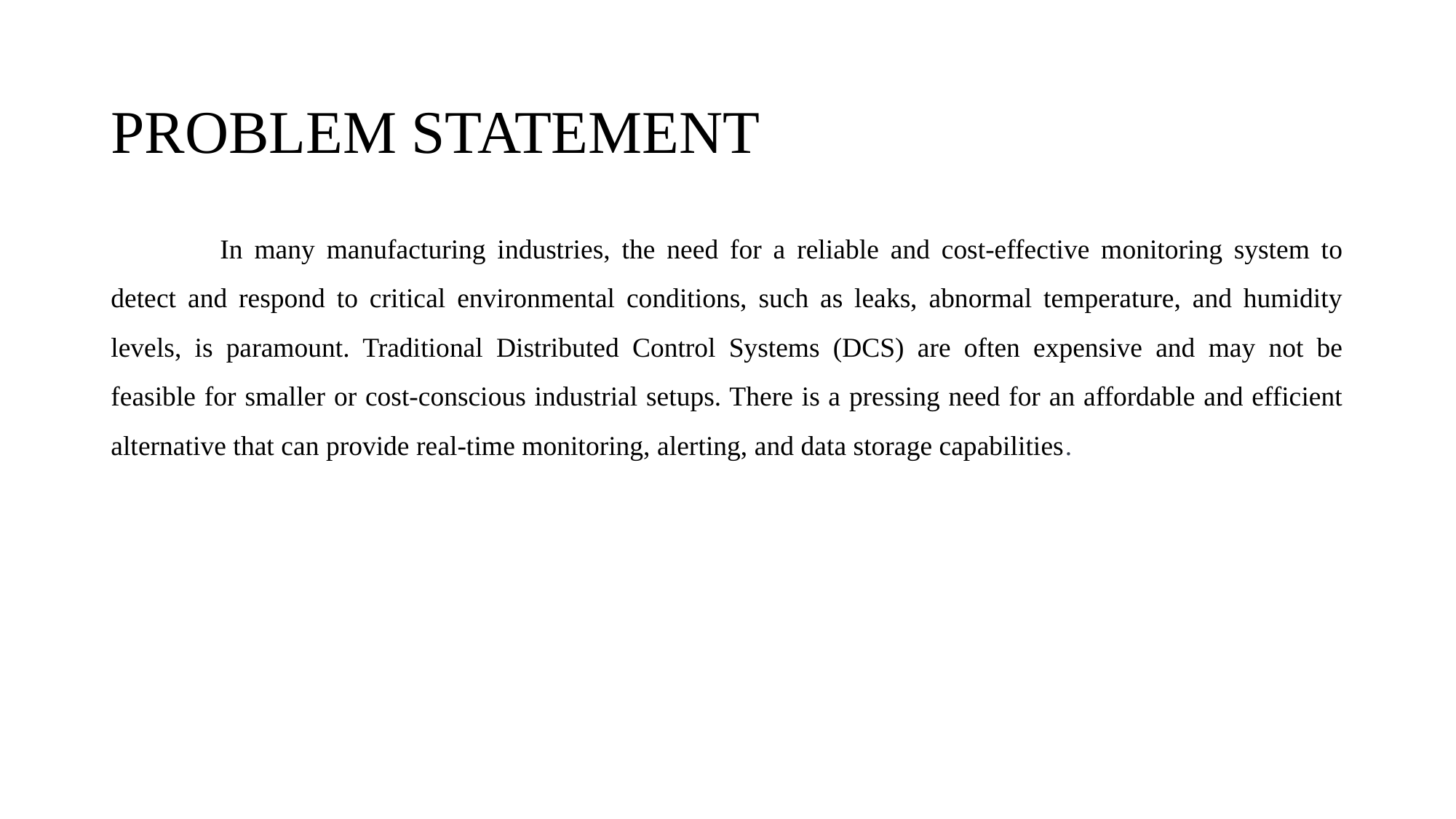

# PROBLEM STATEMENT
	In many manufacturing industries, the need for a reliable and cost-effective monitoring system to detect and respond to critical environmental conditions, such as leaks, abnormal temperature, and humidity levels, is paramount. Traditional Distributed Control Systems (DCS) are often expensive and may not be feasible for smaller or cost-conscious industrial setups. There is a pressing need for an affordable and efficient alternative that can provide real-time monitoring, alerting, and data storage capabilities.